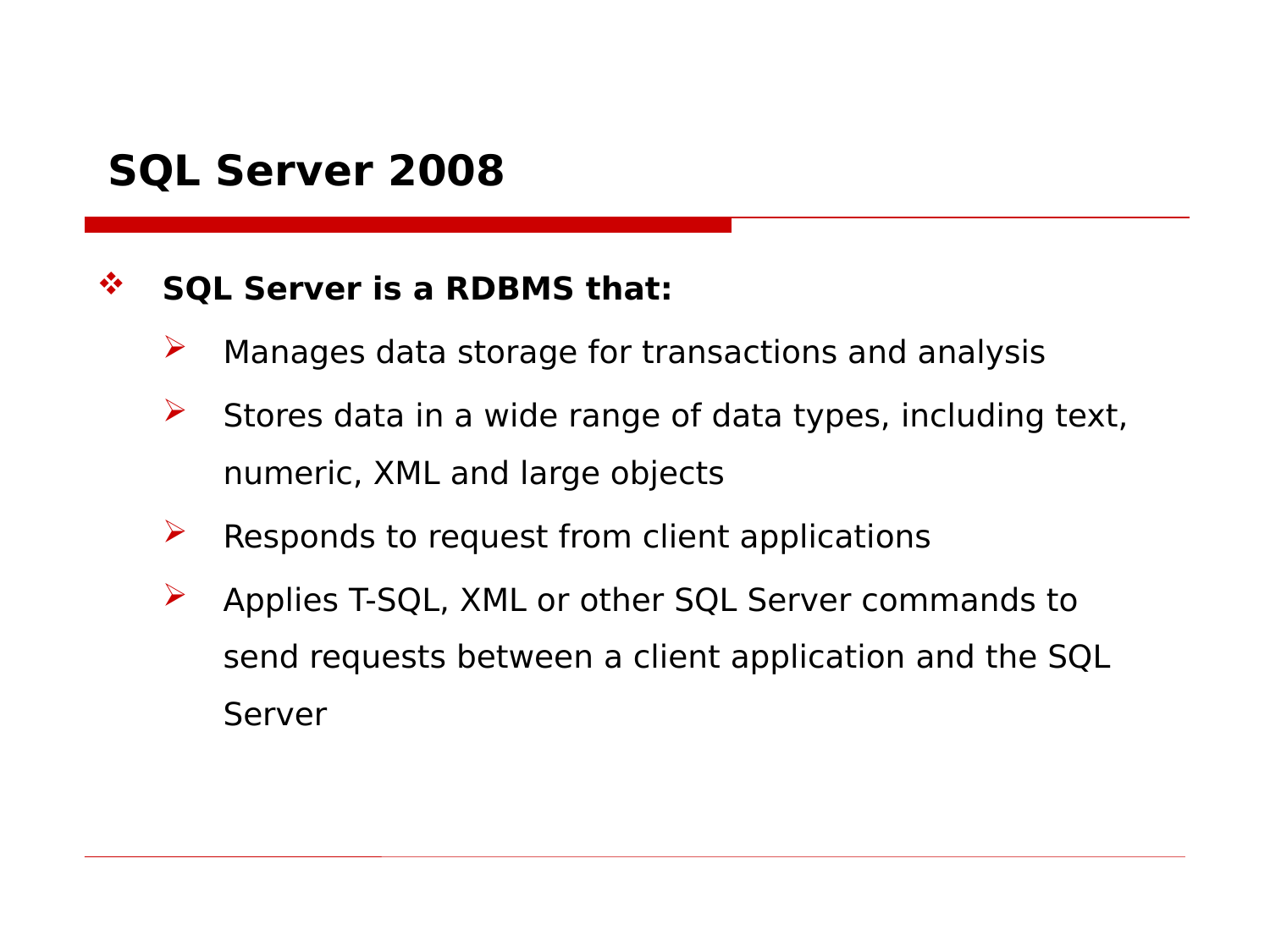

SQL Server 2008
SQL Server is a RDBMS that:
Manages data storage for transactions and analysis
Stores data in a wide range of data types, including text, numeric, XML and large objects
Responds to request from client applications
Applies T-SQL, XML or other SQL Server commands to send requests between a client application and the SQL Server